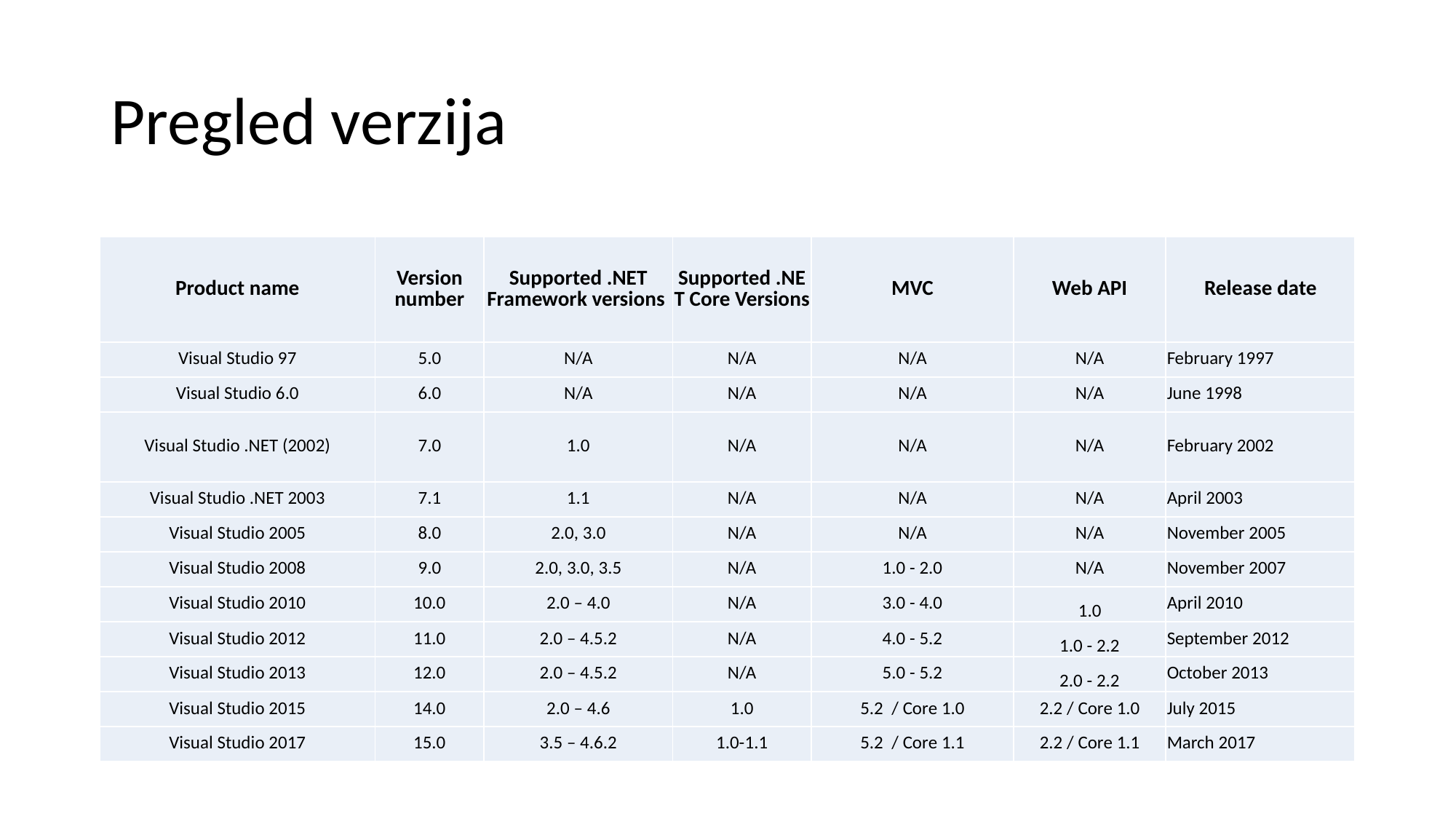

# Pregled verzija
| Product name | Version number | Supported .NET Framework versions | Supported .NET Core Versions | MVC | Web API | Release date |
| --- | --- | --- | --- | --- | --- | --- |
| Visual Studio 97 | 5.0 | N/A | N/A | N/A | N/A | February 1997 |
| Visual Studio 6.0 | 6.0 | N/A | N/A | N/A | N/A | June 1998 |
| Visual Studio .NET (2002) | 7.0 | 1.0 | N/A | N/A | N/A | February 2002 |
| Visual Studio .NET 2003 | 7.1 | 1.1 | N/A | N/A | N/A | April 2003 |
| Visual Studio 2005 | 8.0 | 2.0, 3.0 | N/A | N/A | N/A | November 2005 |
| Visual Studio 2008 | 9.0 | 2.0, 3.0, 3.5 | N/A | 1.0 - 2.0 | N/A | November 2007 |
| Visual Studio 2010 | 10.0 | 2.0 – 4.0 | N/A | 3.0 - 4.0 | 1.0 | April 2010 |
| Visual Studio 2012 | 11.0 | 2.0 – 4.5.2 | N/A | 4.0 - 5.2 | 1.0 - 2.2 | September 2012 |
| Visual Studio 2013 | 12.0 | 2.0 – 4.5.2 | N/A | 5.0 - 5.2 | 2.0 - 2.2 | October 2013 |
| Visual Studio 2015 | 14.0 | 2.0 – 4.6 | 1.0 | 5.2 / Core 1.0 | 2.2 / Core 1.0 | July 2015 |
| Visual Studio 2017 | 15.0 | 3.5 – 4.6.2 | 1.0-1.1 | 5.2 / Core 1.1 | 2.2 / Core 1.1 | March 2017 |